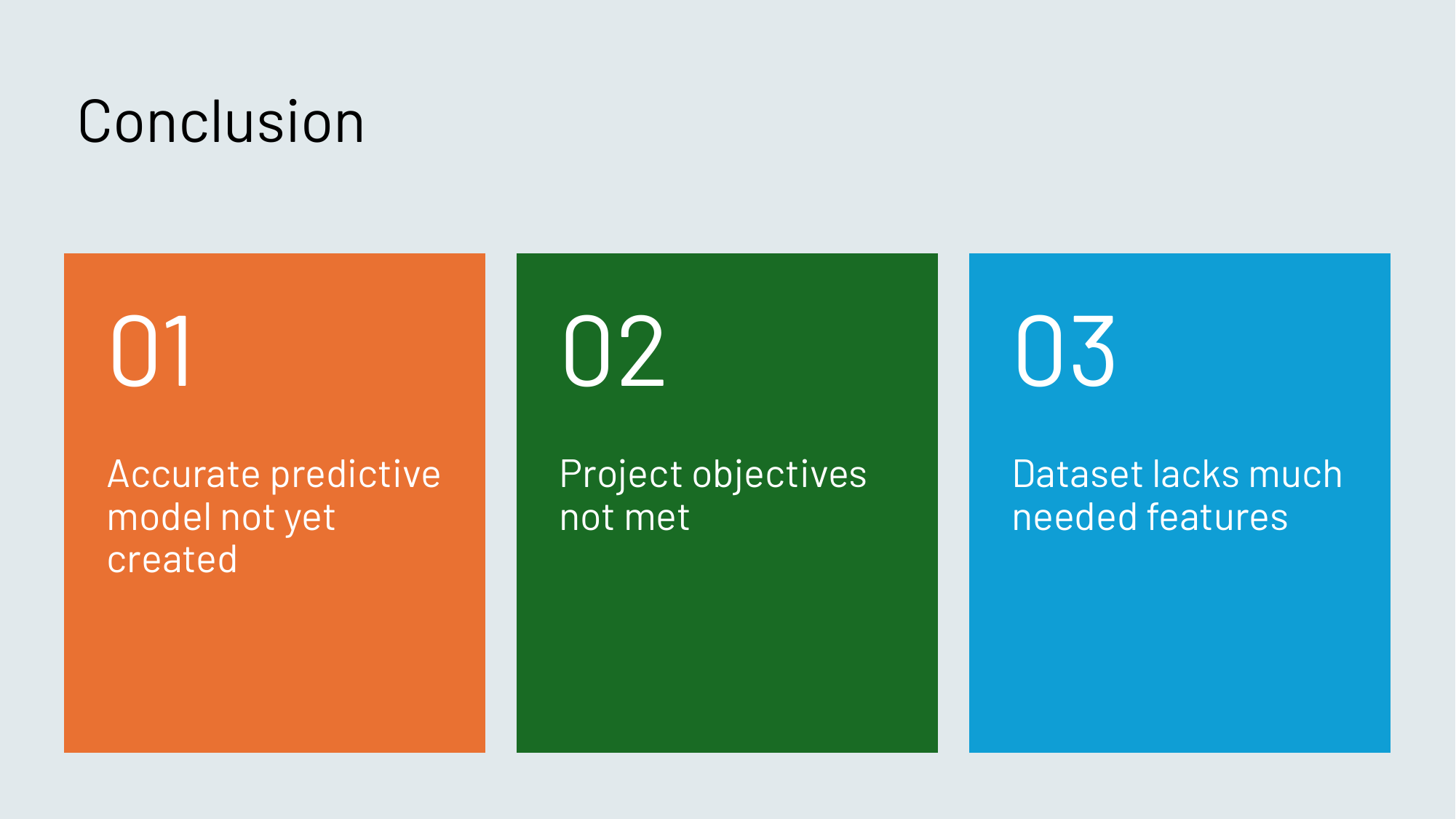

# Conclusion
Accurate predictive model not yet created
01
Project objectives not met
02
Dataset lacks much needed features
03